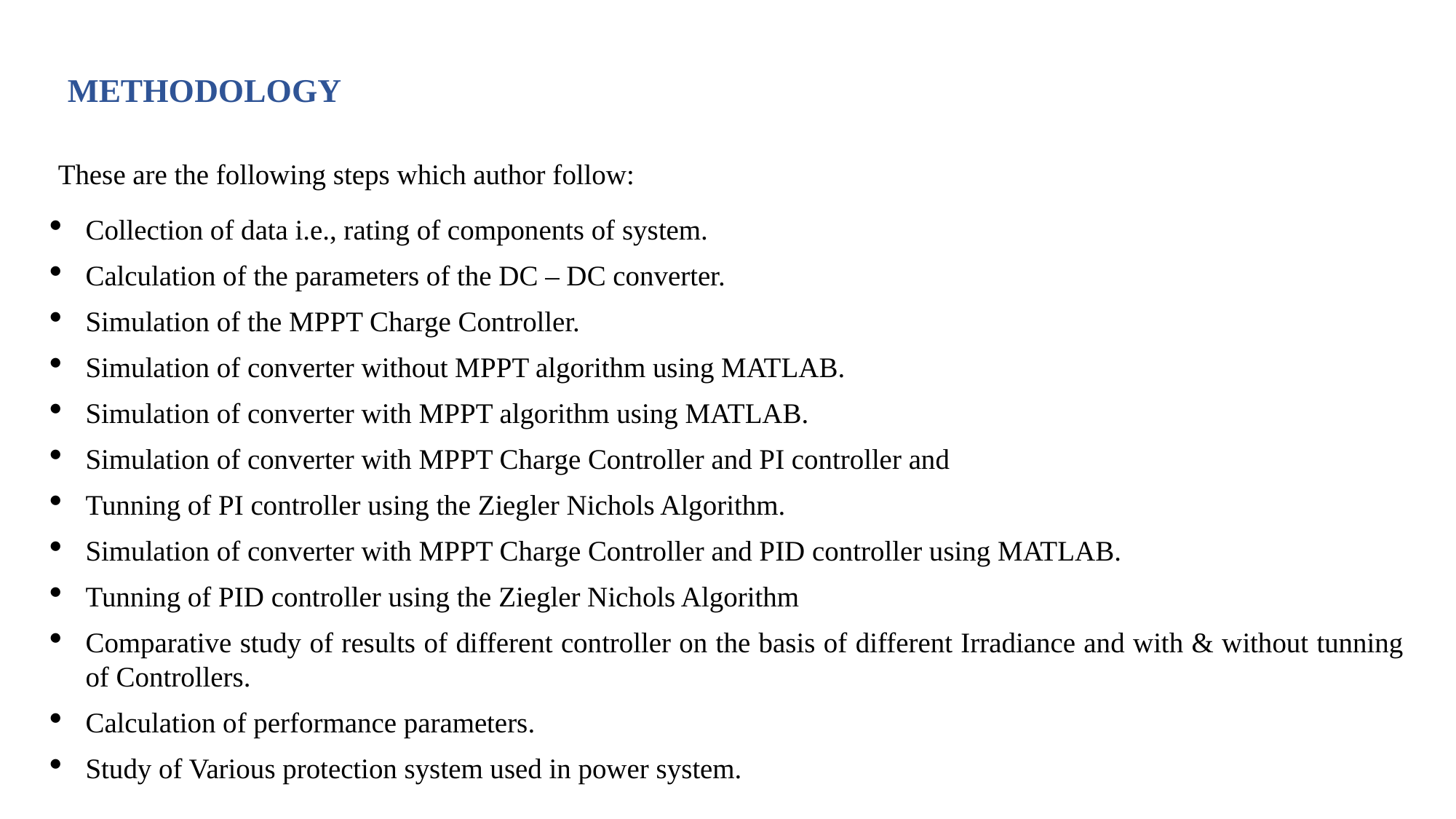

METHODOLOGY

 These are the following steps which author follow:
Collection of data i.e., rating of components of system.
Calculation of the parameters of the DC – DC converter.
Simulation of the MPPT Charge Controller.
Simulation of converter without MPPT algorithm using MATLAB.
Simulation of converter with MPPT algorithm using MATLAB.
Simulation of converter with MPPT Charge Controller and PI controller and
Tunning of PI controller using the Ziegler Nichols Algorithm.
Simulation of converter with MPPT Charge Controller and PID controller using MATLAB.
Tunning of PID controller using the Ziegler Nichols Algorithm
Comparative study of results of different controller on the basis of different Irradiance and with & without tunning of Controllers.
Calculation of performance parameters.
Study of Various protection system used in power system.